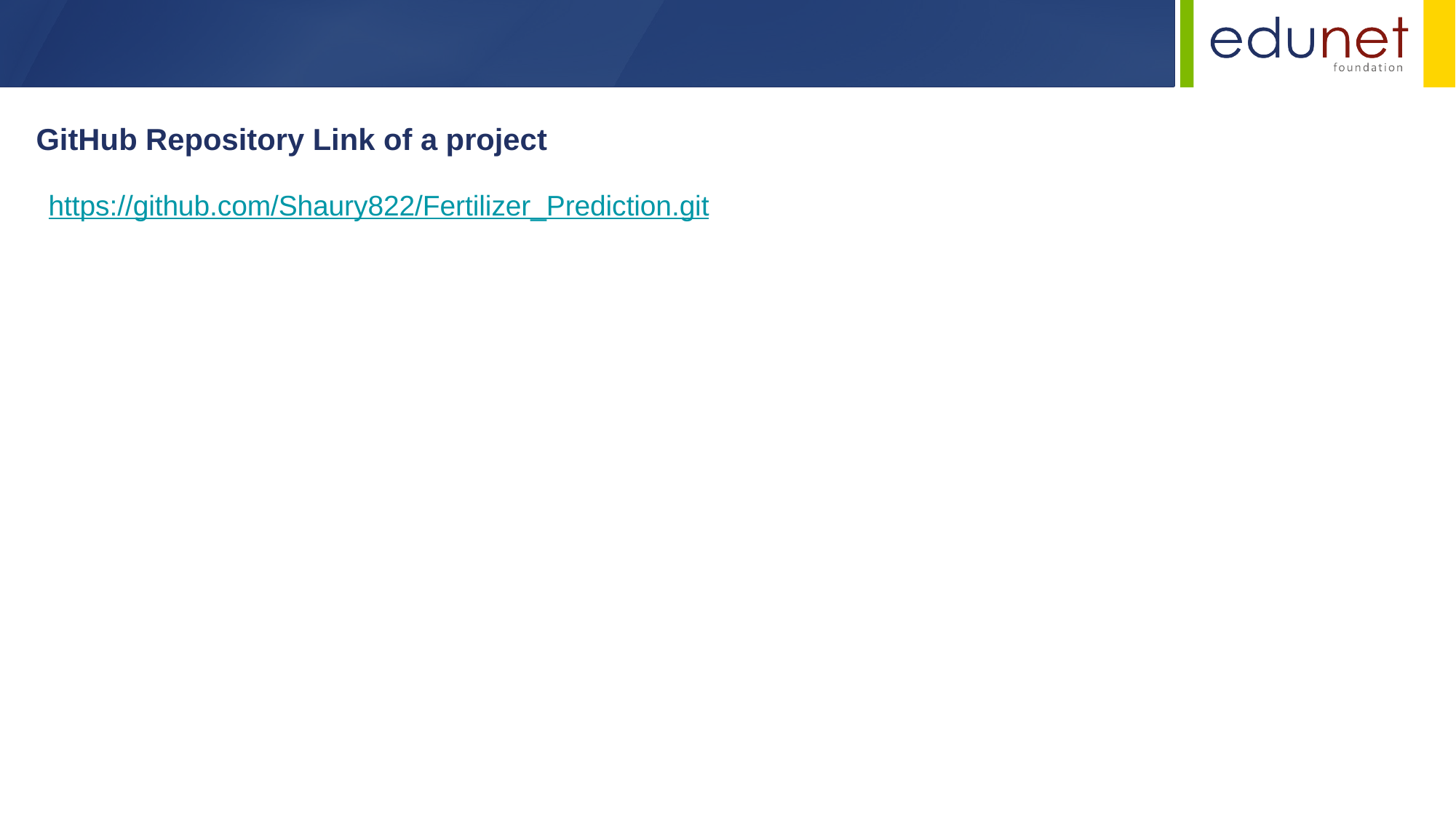

GitHub Repository Link of a project
https://github.com/Shaury822/Fertilizer_Prediction.git